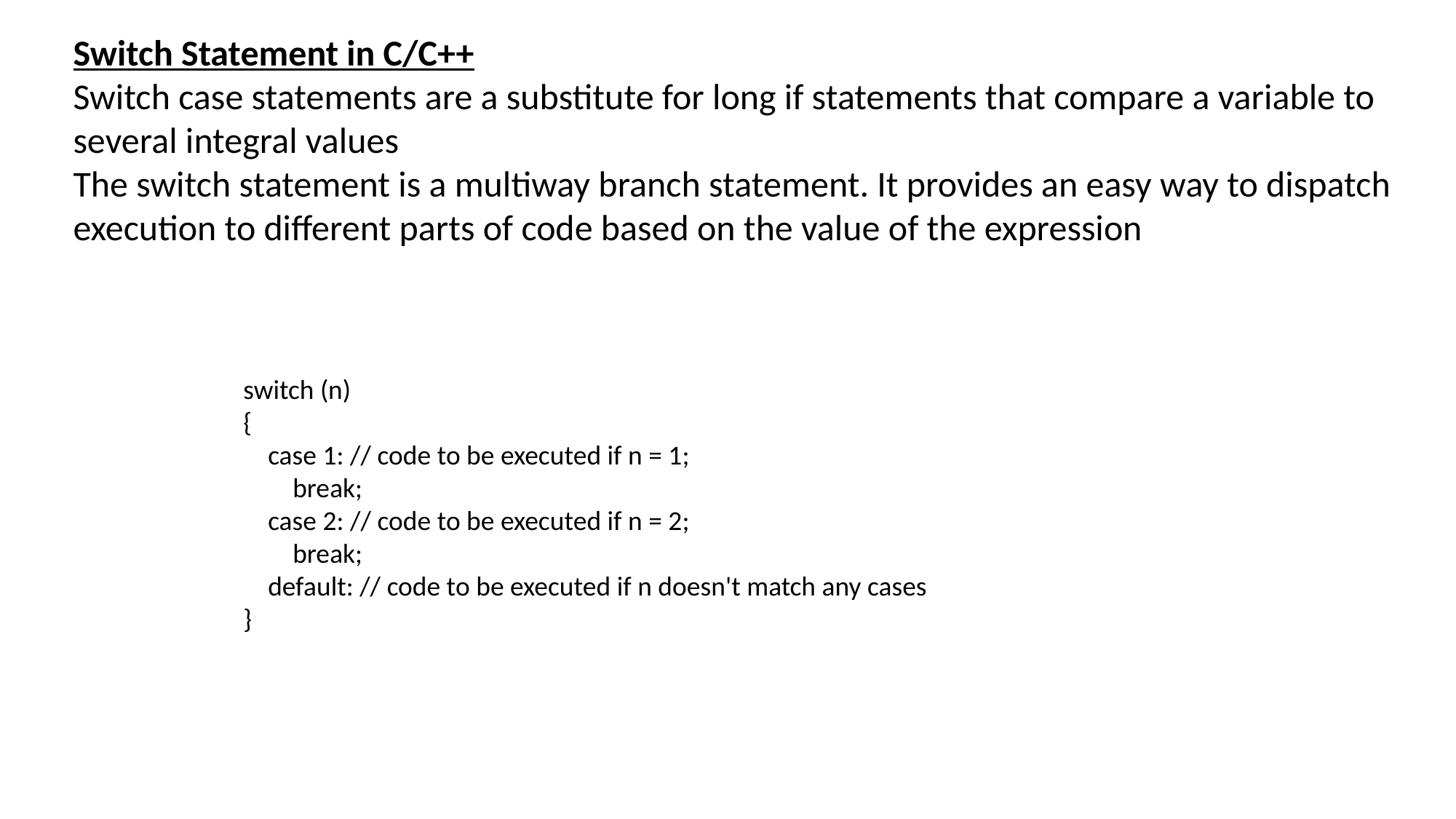

Switch Statement in C/C++
Switch case statements are a substitute for long if statements that compare a variable to several integral values
The switch statement is a multiway branch statement. It provides an easy way to dispatch execution to different parts of code based on the value of the expression
switch (n)
{
    case 1: // code to be executed if n = 1;
        break;
    case 2: // code to be executed if n = 2;
        break;
    default: // code to be executed if n doesn't match any cases
}